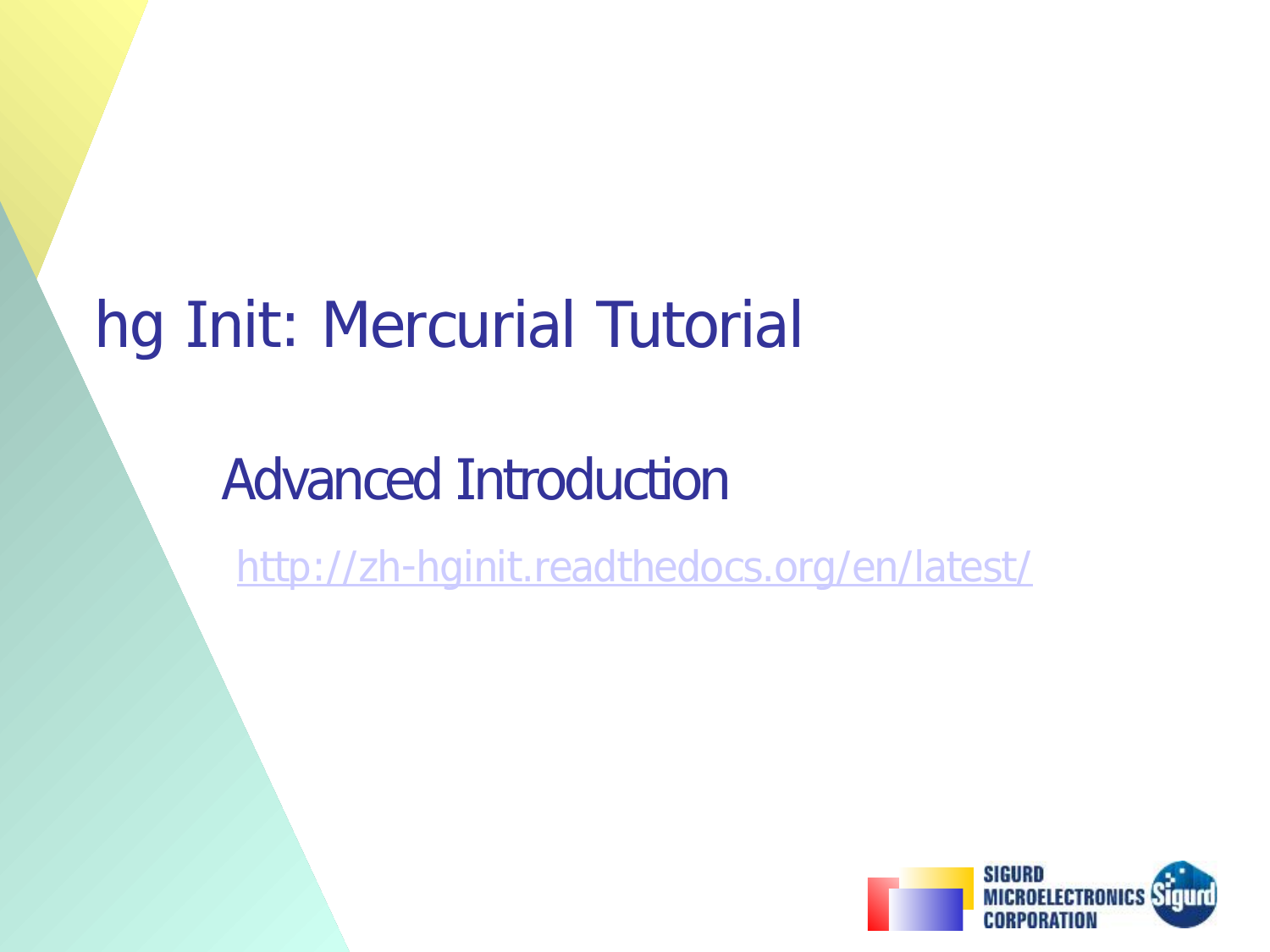

# hg Init: Mercurial Tutorial Advanced Introduction
http://zh-hginit.readthedocs.org/en/latest/